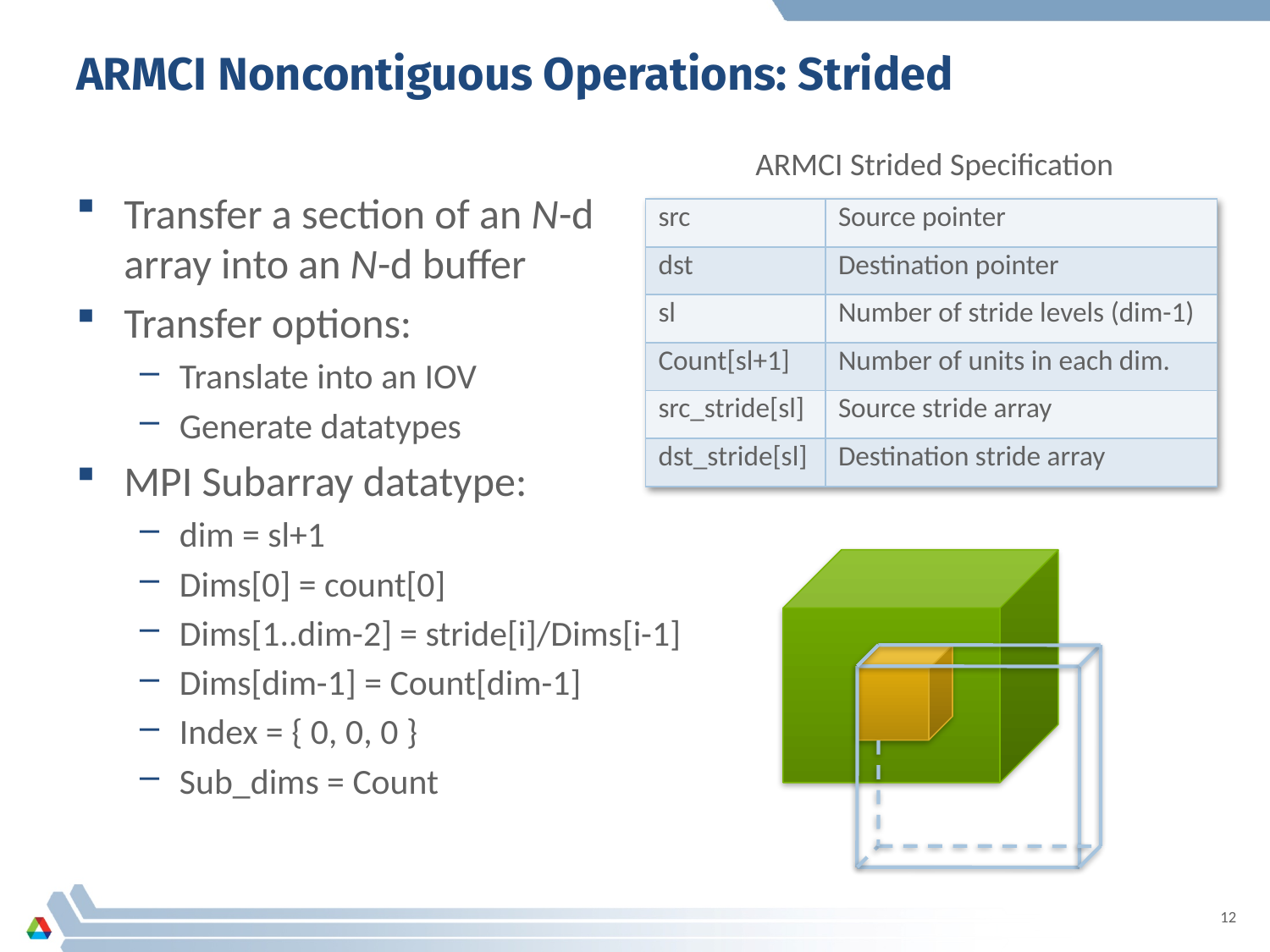

# ARMCI Noncontiguous Operations: Strided
ARMCI Strided Specification
Transfer a section of an N-d
array into an N-d buffer
Transfer options:
Translate into an IOV
Generate datatypes
MPI Subarray datatype:
dim = sl+1
Dims[0] = count[0]
Dims[1..dim-2] = stride[i]/Dims[i-1]
Dims[dim-1] = Count[dim-1]
Index = { 0, 0, 0 }
Sub_dims = Count
| src | Source pointer |
| --- | --- |
| dst | Destination pointer |
| sl | Number of stride levels (dim-1) |
| Count[sl+1] | Number of units in each dim. |
| src\_stride[sl] | Source stride array |
| dst\_stride[sl] | Destination stride array |

12